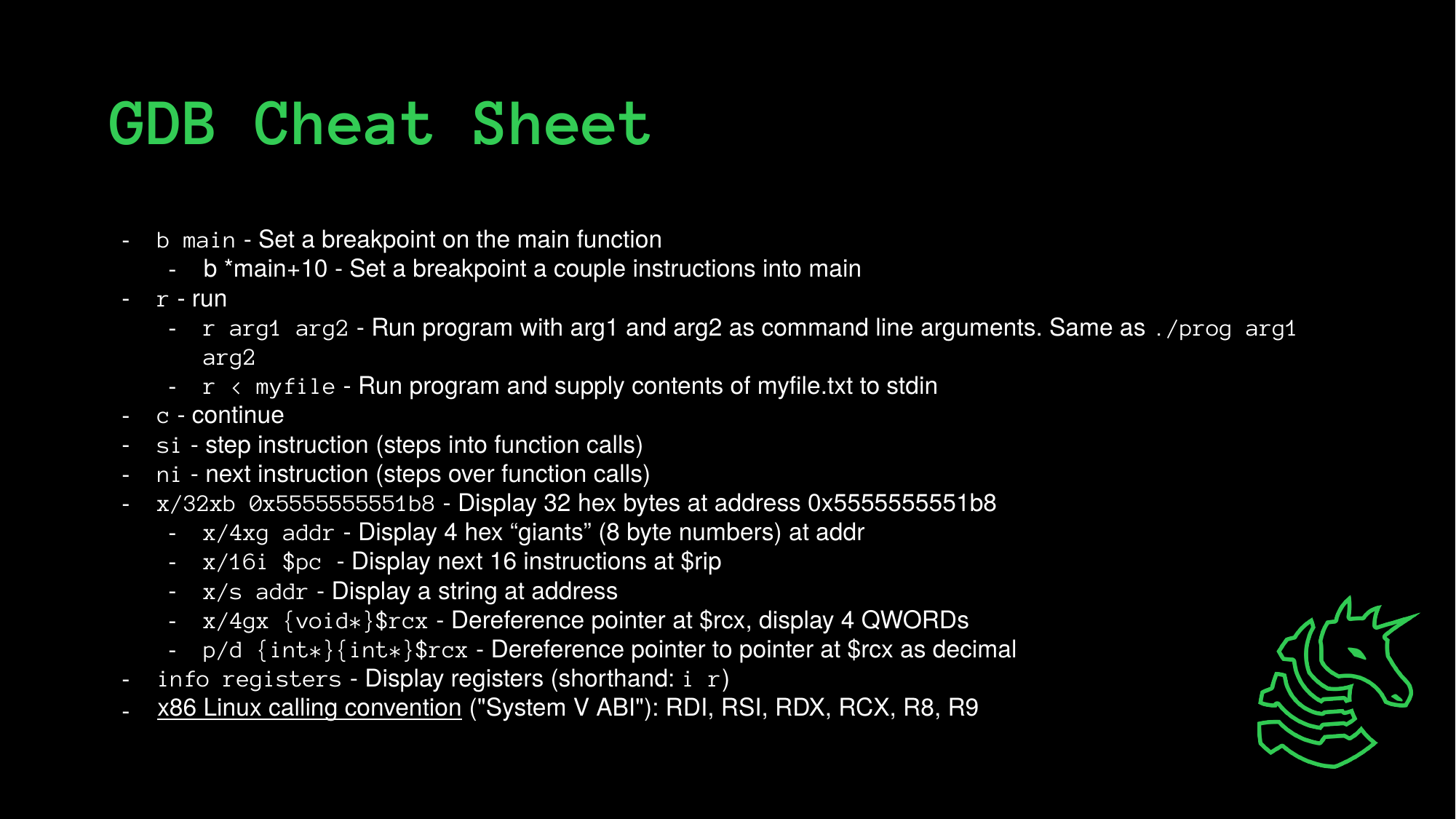

# GDB Cheat Sheet
b main - Set a breakpoint on the main function
b *main+10 - Set a breakpoint a couple instructions into main
r - run
r arg1 arg2 - Run program with arg1 and arg2 as command line arguments. Same as ./prog arg1 arg2
r < myfile - Run program and supply contents of myfile.txt to stdin
c - continue
si - step instruction (steps into function calls)
ni - next instruction (steps over function calls)
x/32xb 0x5555555551b8 - Display 32 hex bytes at address 0x5555555551b8
x/4xg addr - Display 4 hex “giants” (8 byte numbers) at addr
x/16i $pc - Display next 16 instructions at $rip
x/s addr - Display a string at address
x/4gx {void*}$rcx - Dereference pointer at $rcx, display 4 QWORDs
p/d {int*}{int*}$rcx - Dereference pointer to pointer at $rcx as decimal
info registers - Display registers (shorthand: i r)
x86 Linux calling convention ("System V ABI"): RDI, RSI, RDX, RCX, R8, R9